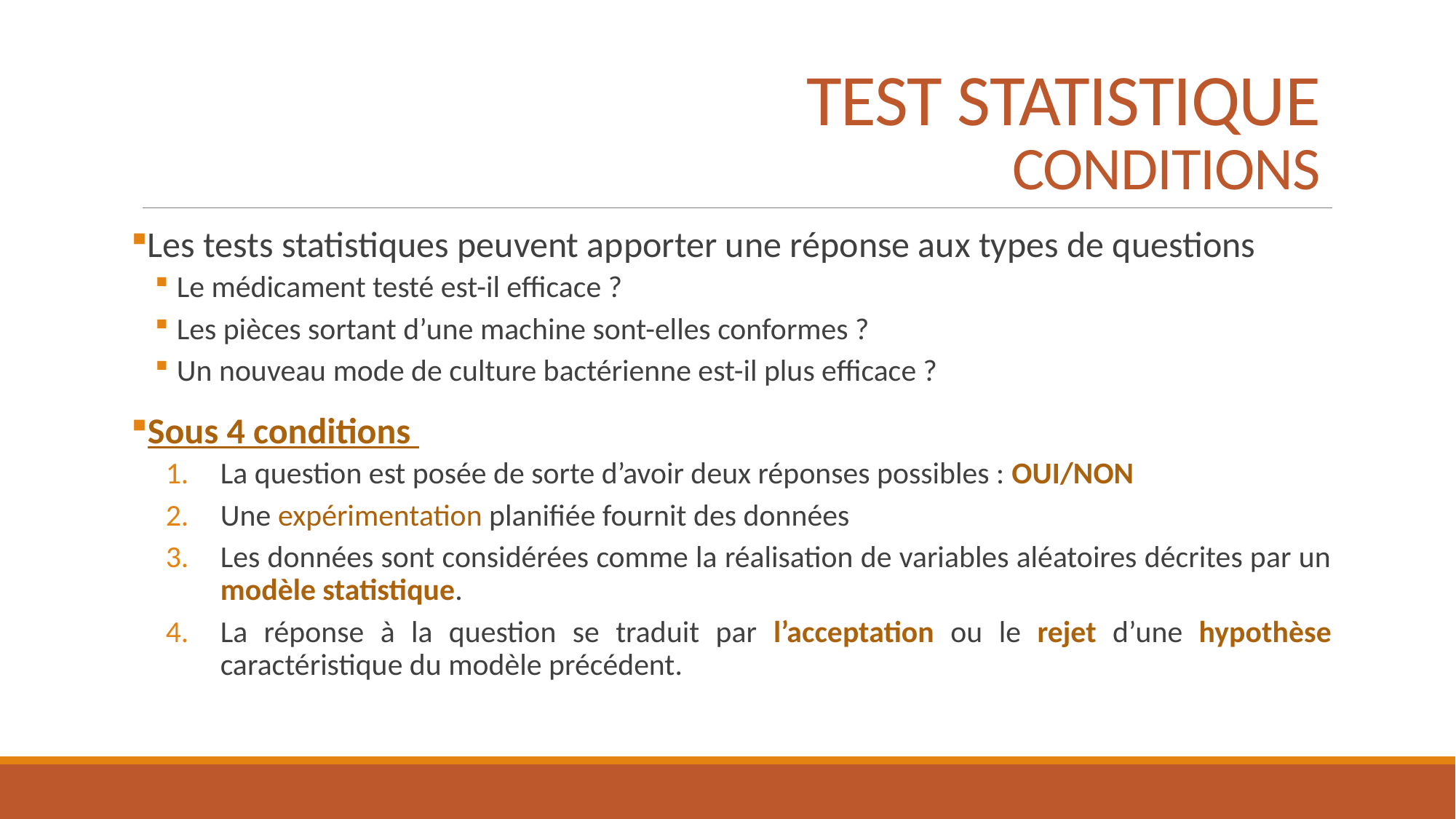

# TEST STATISTIQUE CONDITIONS
Les tests statistiques peuvent apporter une réponse aux types de questions
Le médicament testé est-il efficace ?
Les pièces sortant d’une machine sont-elles conformes ?
Un nouveau mode de culture bactérienne est-il plus efficace ?
Sous 4 conditions
La question est posée de sorte d’avoir deux réponses possibles : OUI/NON
Une expérimentation planifiée fournit des données
Les données sont considérées comme la réalisation de variables aléatoires décrites par un modèle statistique.
La réponse à la question se traduit par l’acceptation ou le rejet d’une hypothèse caractéristique du modèle précédent.